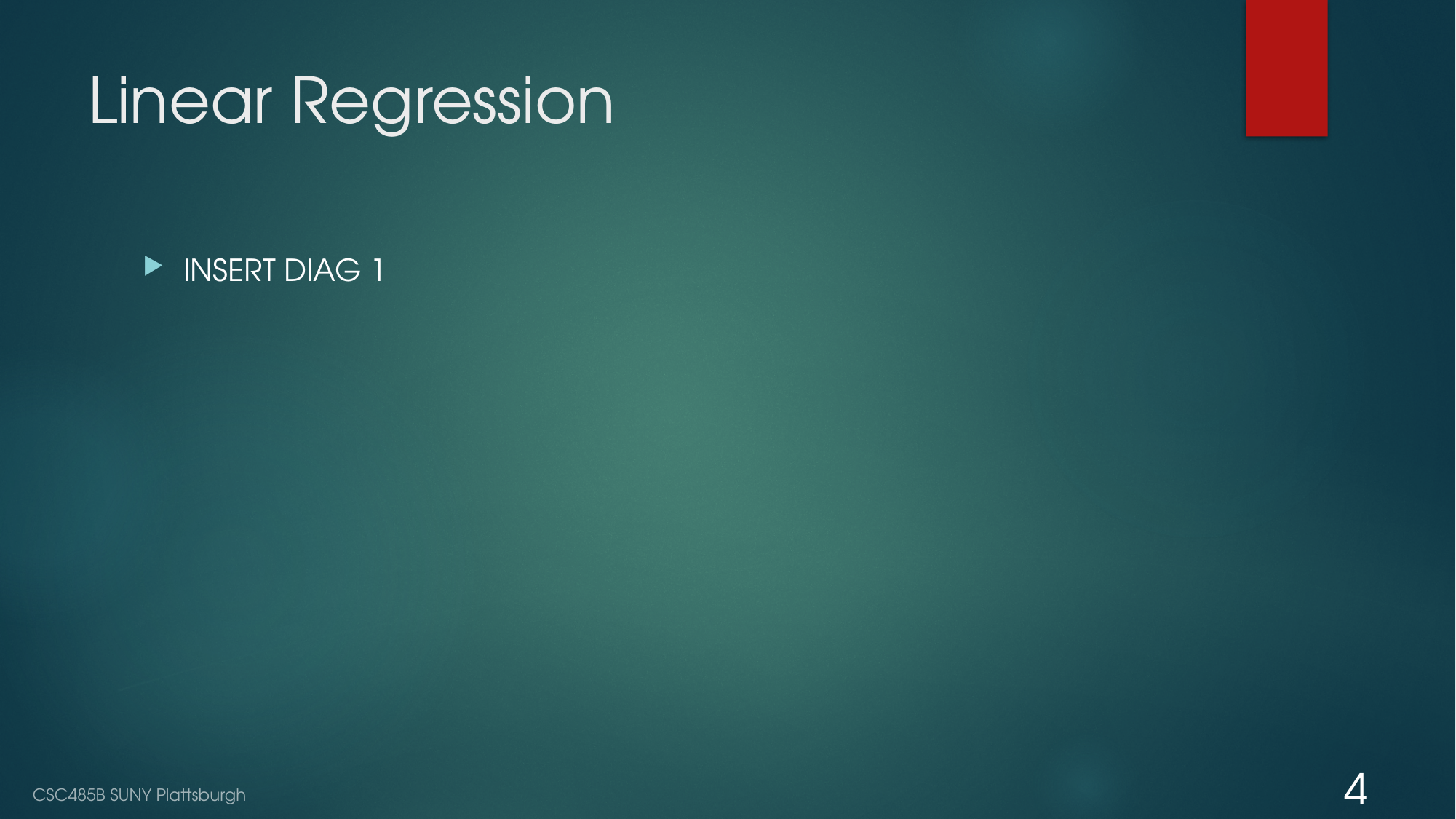

# Linear Regression
INSERT DIAG 1
4
CSC485B SUNY Plattsburgh